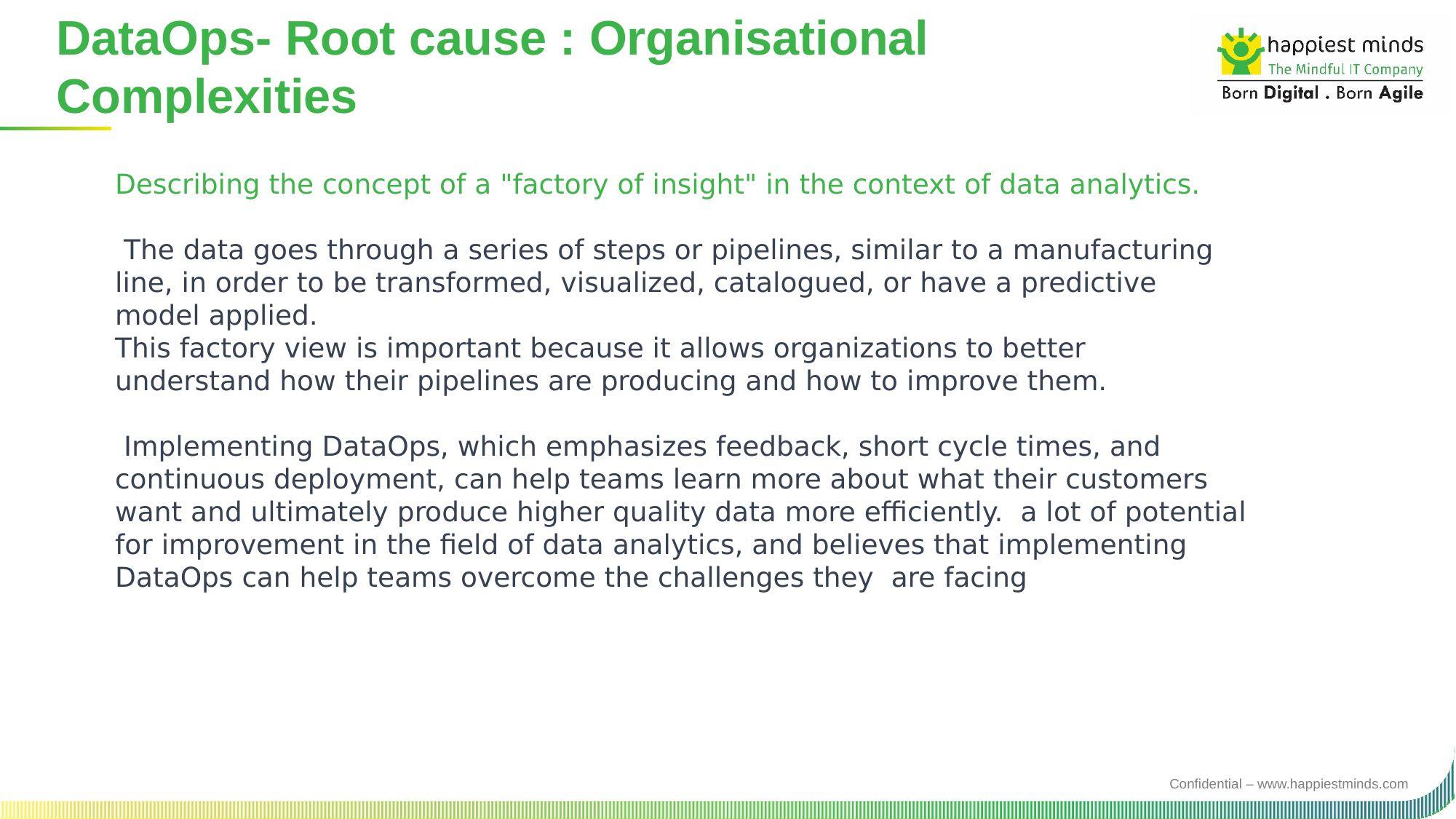

DataOps- Root cause : Organisational Complexities

Describing the concept of a "factory of insight" in the context of data analytics.

 The data goes through a series of steps or pipelines, similar to a manufacturing line, in order to be transformed, visualized, catalogued, or have a predictive model applied.
This factory view is important because it allows organizations to better understand how their pipelines are producing and how to improve them.

 Implementing DataOps, which emphasizes feedback, short cycle times, and continuous deployment, can help teams learn more about what their customers want and ultimately produce higher quality data more efficiently.  a lot of potential for improvement in the field of data analytics, and believes that implementing DataOps can help teams overcome the challenges they  are facing